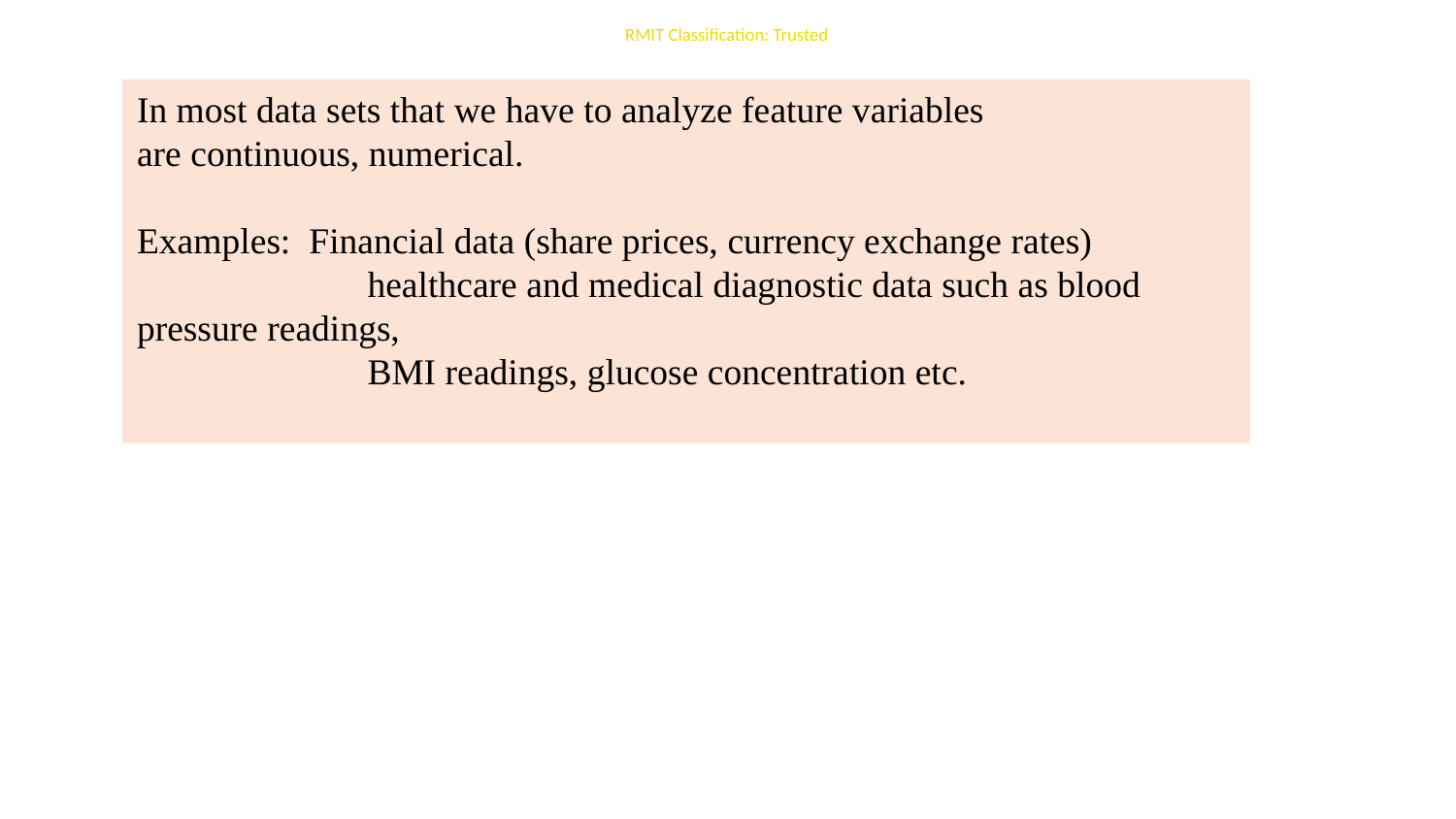

In most data sets that we have to analyze feature variables
are continuous, numerical.

Examples:  Financial data (share prices, currency exchange rates)
                         healthcare and medical diagnostic data such as blood pressure readings,
                         BMI readings, glucose concentration etc.